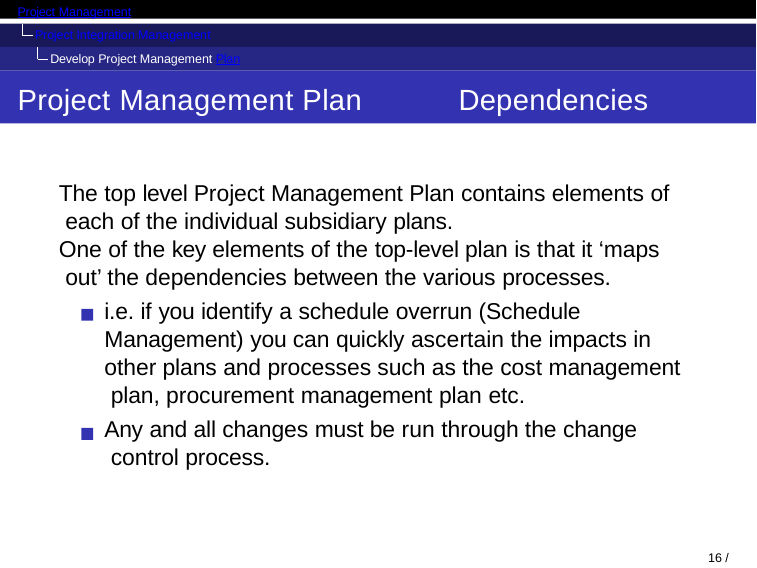

Project Management
Project Integration Management  Develop Project Management Plan

Project Management Plan
Dependencies
The top level Project Management Plan contains elements of  each of the individual subsidiary plans.
One of the key elements of the top-level plan is that it ‘maps  out’ the dependencies between the various processes.
i.e. if you identify a schedule overrun (Schedule  Management) you can quickly ascertain the impacts in  other plans and processes such as the cost management  plan, procurement management plan etc.
Any and all changes must be run through the change  control process.

16 / 38